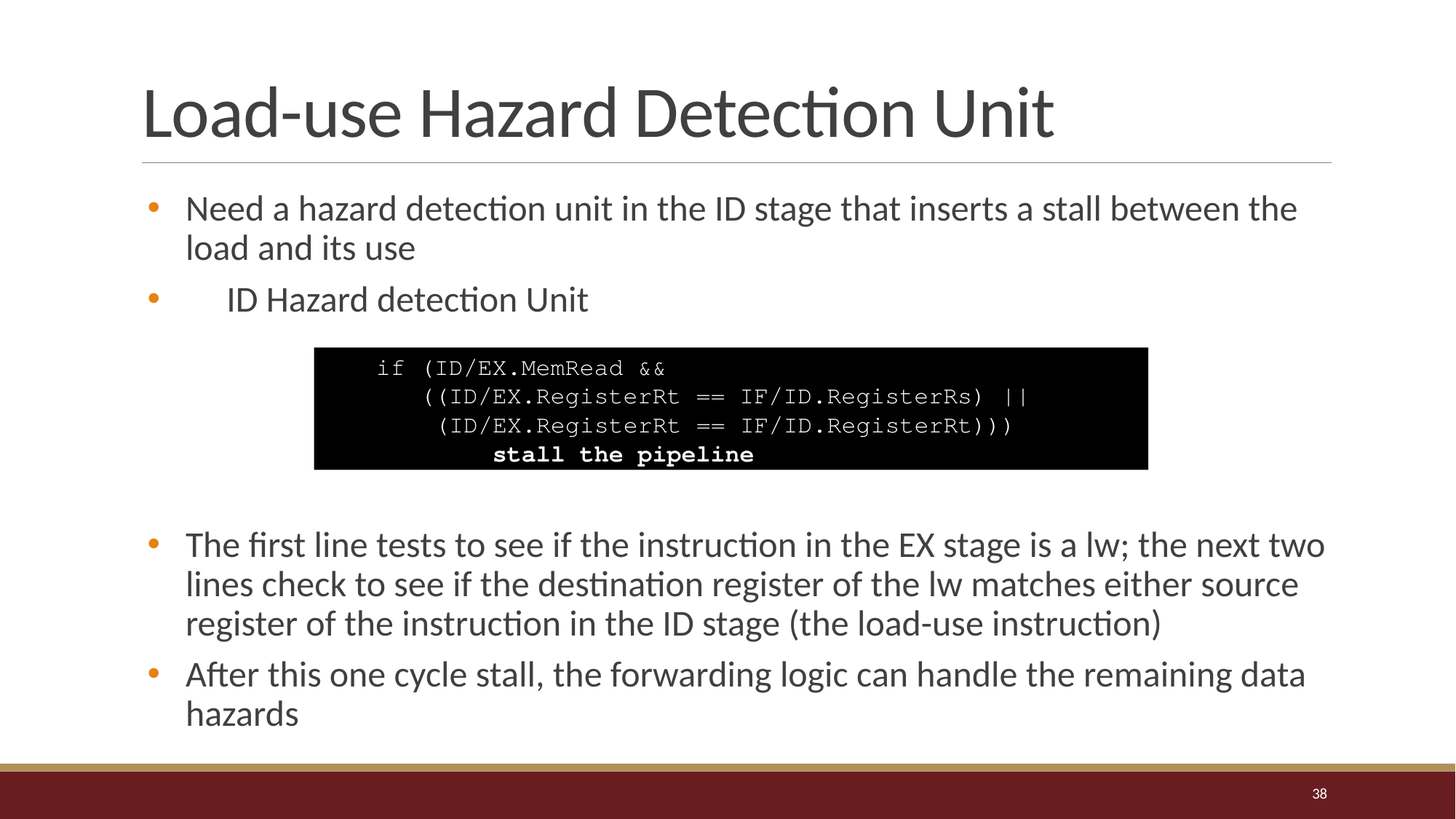

# Load-use Hazard Detection Unit
Need a hazard detection unit in the ID stage that inserts a stall between the load and its use
     ID Hazard detection Unit

The first line tests to see if the instruction in the EX stage is a lw; the next two lines check to see if the destination register of the lw matches either source register of the instruction in the ID stage (the load-use instruction)
After this one cycle stall, the forwarding logic can handle the remaining data hazards

if (ID/EX.MemRead &&
   ((ID/EX.RegisterRt == IF/ID.RegisterRs) ||
    (ID/EX.RegisterRt == IF/ID.RegisterRt)))
        stall the pipeline
38